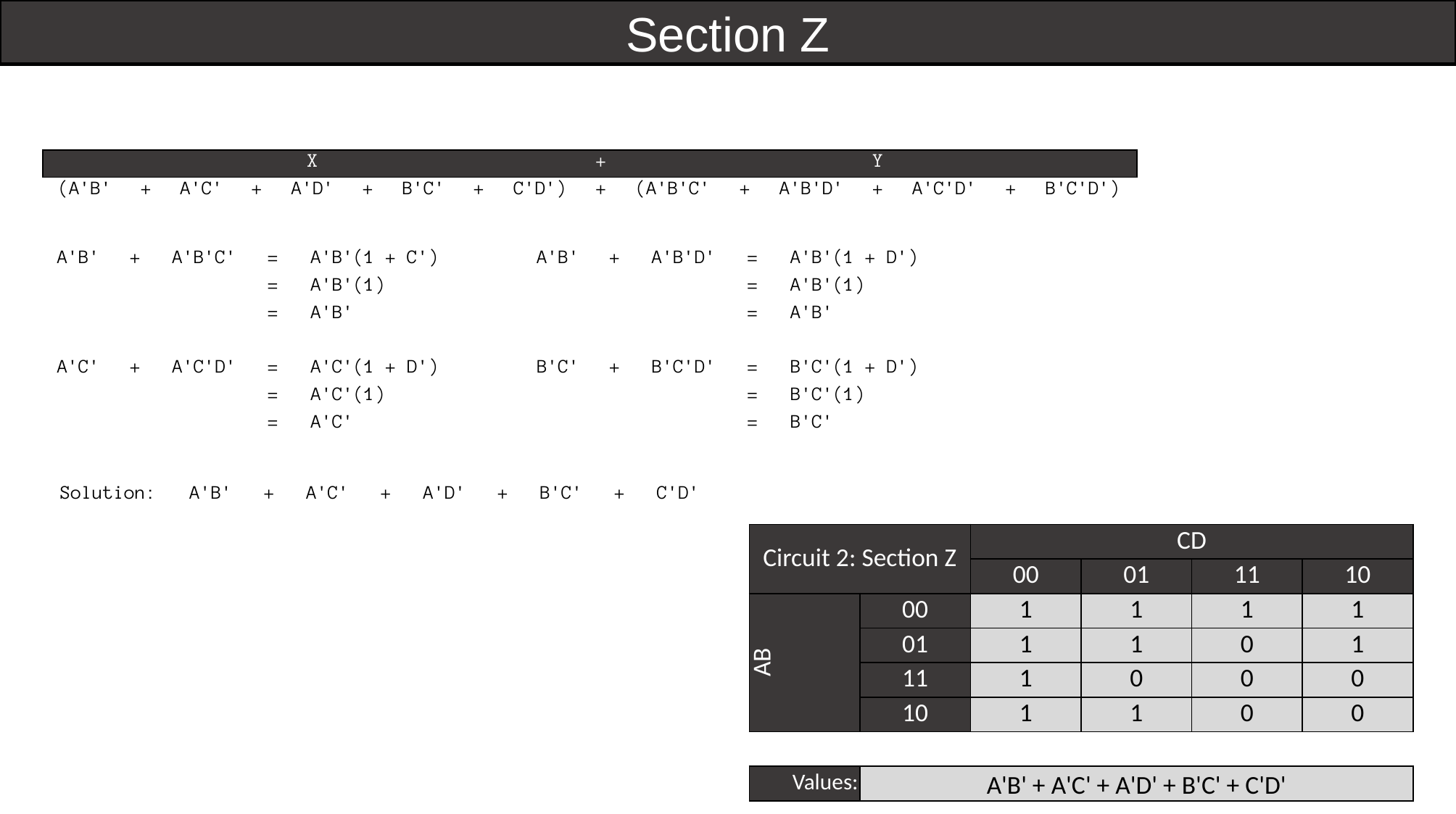

Section Z
|  |  |  |  | X |  |  |  |  | + |  |  |  | Y |  |  |  |
| --- | --- | --- | --- | --- | --- | --- | --- | --- | --- | --- | --- | --- | --- | --- | --- | --- |
| (A'B' | + | A'C' | + | A'D' | + | B'C' | + | C'D') | + | (A'B'C' | + | A'B'D' | + | A'C'D' | + | B'C'D') |
| A'B' | + | A'B'C' | = | A'B'(1 + C') |  |  | A'B' | + | A'B'D' | = | A'B'(1 + D') |
| --- | --- | --- | --- | --- | --- | --- | --- | --- | --- | --- | --- |
|  |  |  | = | A'B'(1)\_\_\_\_\_ |  |  |  |  |  | = | A'B'(1)\_\_\_\_\_ |
|  |  |  | = | A'B'\_\_\_\_\_\_\_\_ |  |  |  |  |  | = | A'B'\_\_\_\_\_\_\_\_ |
|  |  |  |  |  |  |  |  |  |  |  |  |
| A'C' | + | A'C'D' | = | A'C'(1 + D') |  |  | B'C' | + | B'C'D' | = | B'C'(1 + D') |
|  |  |  | = | A'C'(1)\_\_\_\_\_ |  |  |  |  |  | = | B'C'(1)\_\_\_\_\_ |
|  |  |  | = | A'C'\_\_\_\_\_\_\_\_ |  |  |  |  |  | = | B'C'\_\_\_\_\_\_\_\_ |
| Solution: | A'B' | + | A'C' | + | A'D' | + | B'C' | + | C'D' |
| --- | --- | --- | --- | --- | --- | --- | --- | --- | --- |
| Circuit 2: Section Z |  | CD |  |  |  |
| --- | --- | --- | --- | --- | --- |
|  |  | 00 | 01 | 11 | 10 |
| AB | 00 | 1 | 1 | 1 | 1 |
|  | 01 | 1 | 1 | 0 | 1 |
|  | 11 | 1 | 0 | 0 | 0 |
|  | 10 | 1 | 1 | 0 | 0 |
|  |  |  |  |  |  |
| Values: | A'B' + A'C' + A'D' + B'C' + C'D' |  |  |  |  |